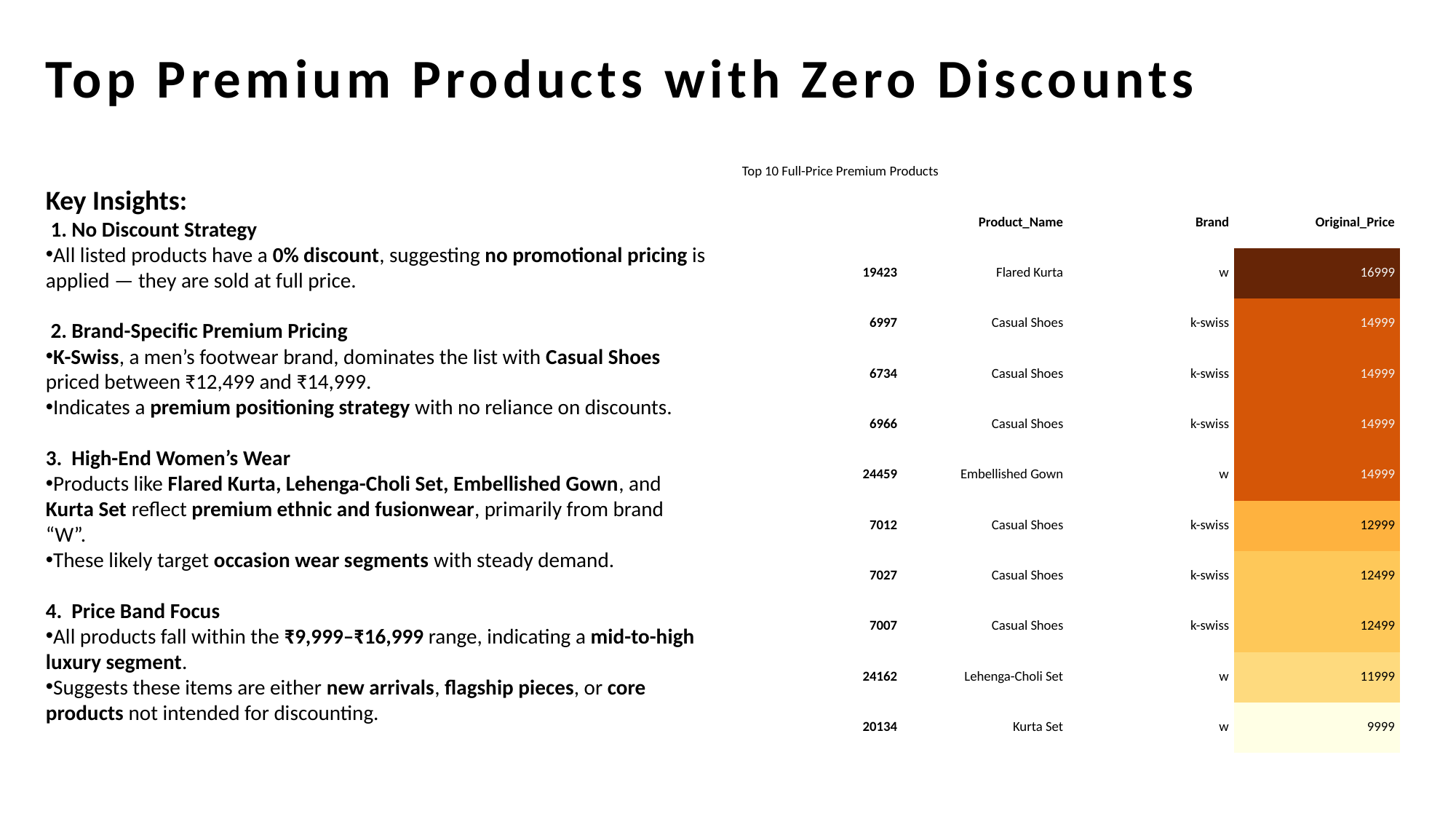

# Top Premium Products with Zero Discounts
| Top 10 Full-Price Premium Products |  |  |  |
| --- | --- | --- | --- |
|  | Product\_Name | Brand | Original\_Price |
| 19423 | Flared Kurta | w | 16999 |
| 6997 | Casual Shoes | k-swiss | 14999 |
| 6734 | Casual Shoes | k-swiss | 14999 |
| 6966 | Casual Shoes | k-swiss | 14999 |
| 24459 | Embellished Gown | w | 14999 |
| 7012 | Casual Shoes | k-swiss | 12999 |
| 7027 | Casual Shoes | k-swiss | 12499 |
| 7007 | Casual Shoes | k-swiss | 12499 |
| 24162 | Lehenga-Choli Set | w | 11999 |
| 20134 | Kurta Set | w | 9999 |
Key Insights:
 1. No Discount Strategy
All listed products have a 0% discount, suggesting no promotional pricing is applied — they are sold at full price.

 2. Brand-Specific Premium Pricing
K-Swiss, a men’s footwear brand, dominates the list with Casual Shoes priced between ₹12,499 and ₹14,999.
Indicates a premium positioning strategy with no reliance on discounts.

3.  High-End Women’s Wear
Products like Flared Kurta, Lehenga-Choli Set, Embellished Gown, and Kurta Set reflect premium ethnic and fusionwear, primarily from brand “W”.
These likely target occasion wear segments with steady demand.

4.  Price Band Focus
All products fall within the ₹9,999–₹16,999 range, indicating a mid-to-high luxury segment.
Suggests these items are either new arrivals, flagship pieces, or core products not intended for discounting.